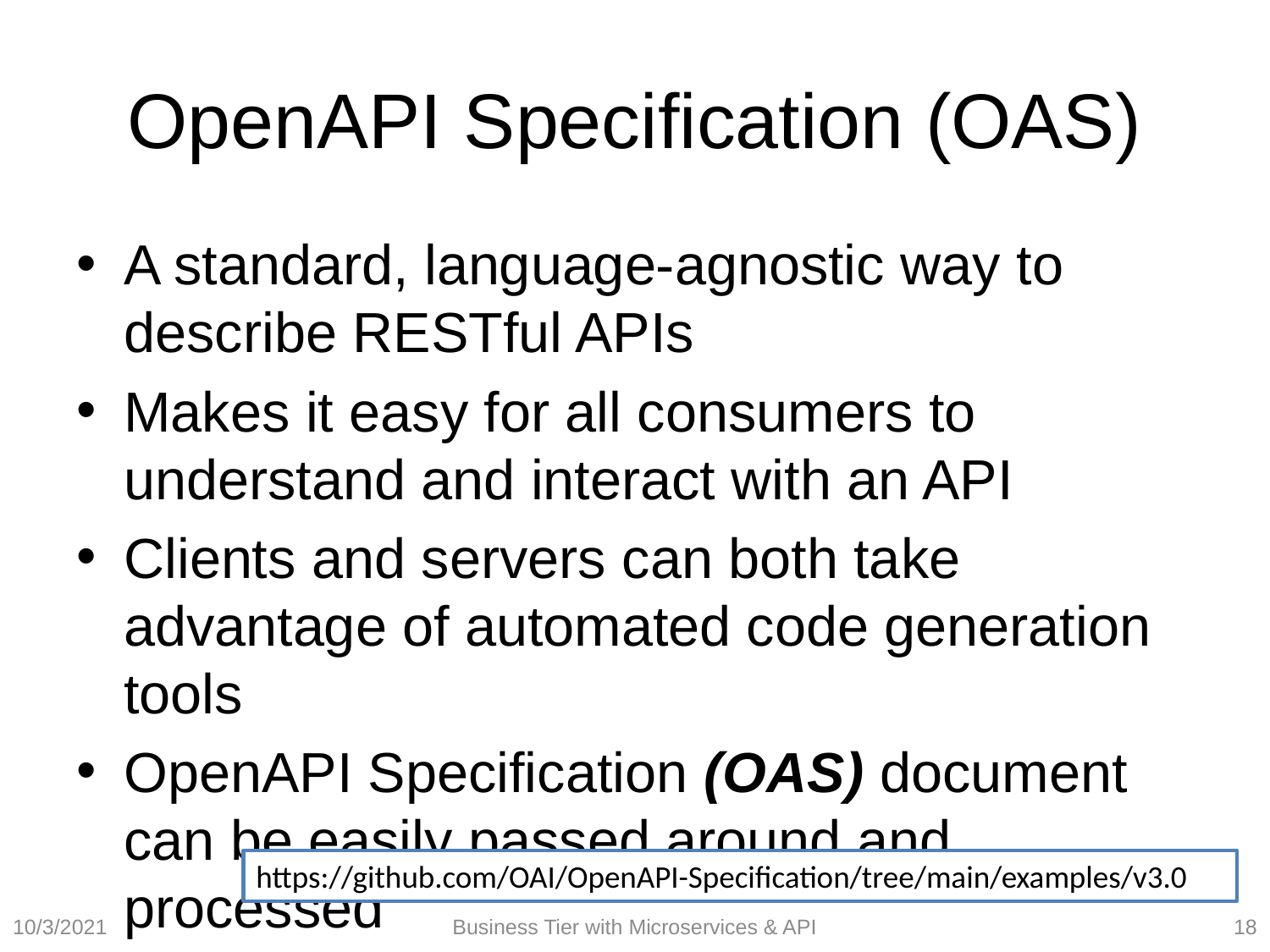

# OpenAPI Specification (OAS)
A standard, language-agnostic way to describe RESTful APIs
Makes it easy for all consumers to understand and interact with an API
Clients and servers can both take advantage of automated code generation tools
OpenAPI Specification (OAS) document can be easily passed around and processed
https://github.com/OAI/OpenAPI-Specification/tree/main/examples/v3.0
10/3/2021
Business Tier with Microservices & API
18